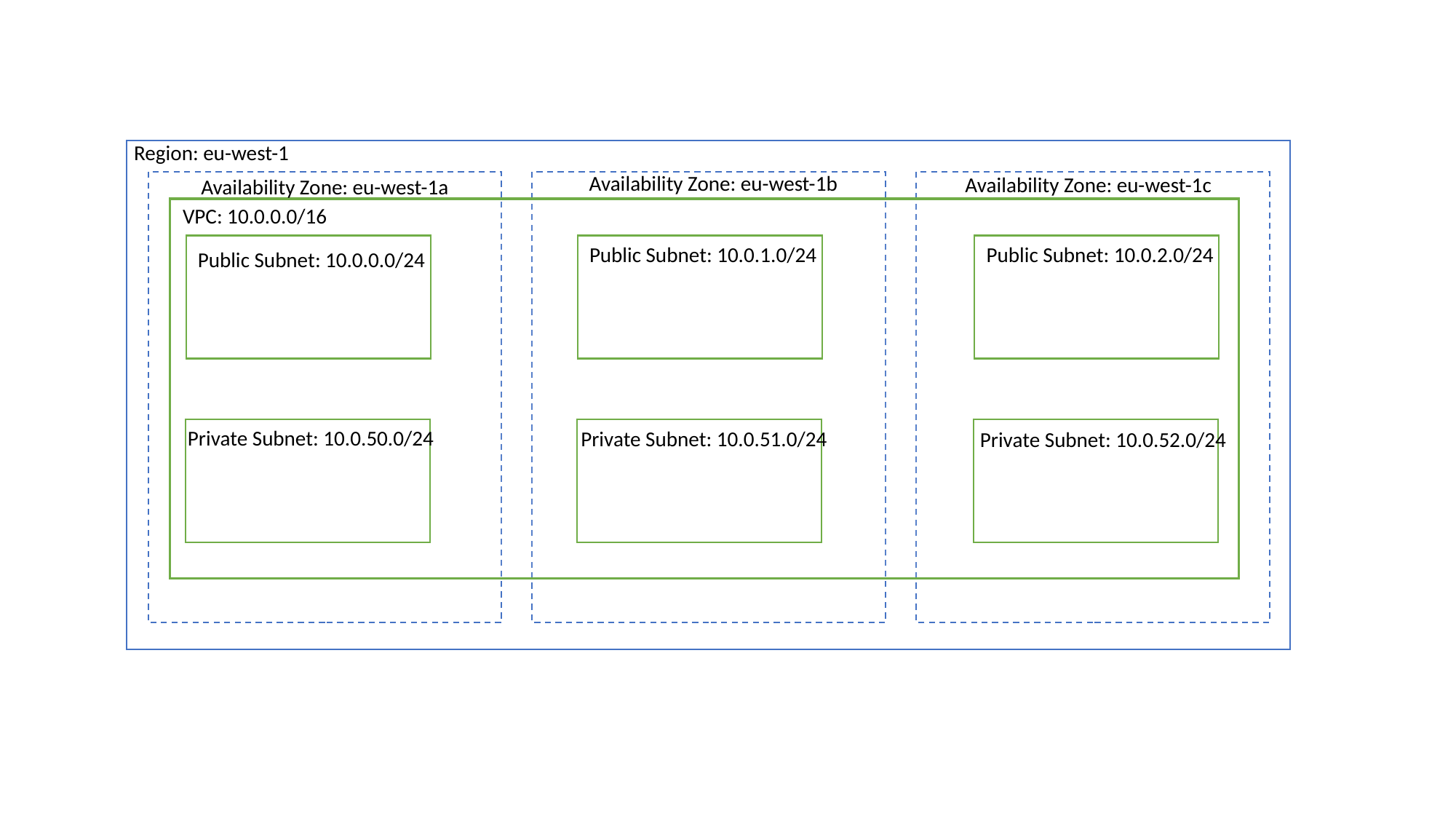

Region: eu-west-1

Availability Zone: eu-west-1b
Availability Zone: eu-west-1c
Availability Zone: eu-west-1a

VPC: 10.0.0.0/16

Public Subnet: 10.0.1.0/24

Public Subnet: 10.0.2.0/24

Public Subnet: 10.0.0.0/24
Private Subnet: 10.0.50.0/24

Private Subnet: 10.0.51.0/24
Private Subnet: 10.0.52.0/24